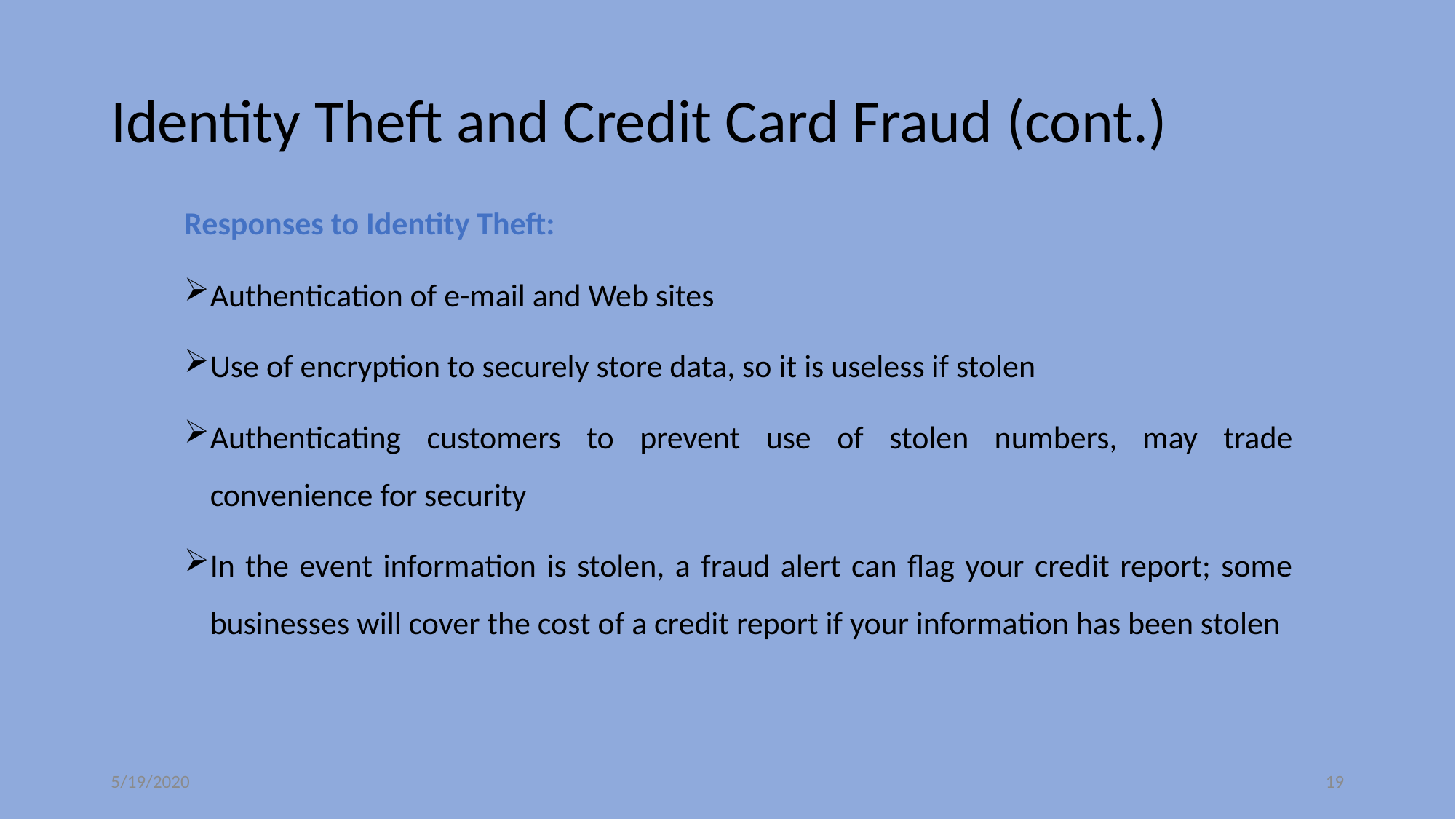

# Identity Theft and Credit Card Fraud (cont.)
Responses to Identity Theft:
Authentication of e-mail and Web sites
Use of encryption to securely store data, so it is useless if stolen
Authenticating customers to prevent use of stolen numbers, may trade convenience for security
In the event information is stolen, a fraud alert can flag your credit report; some businesses will cover the cost of a credit report if your information has been stolen
5/19/2020
19